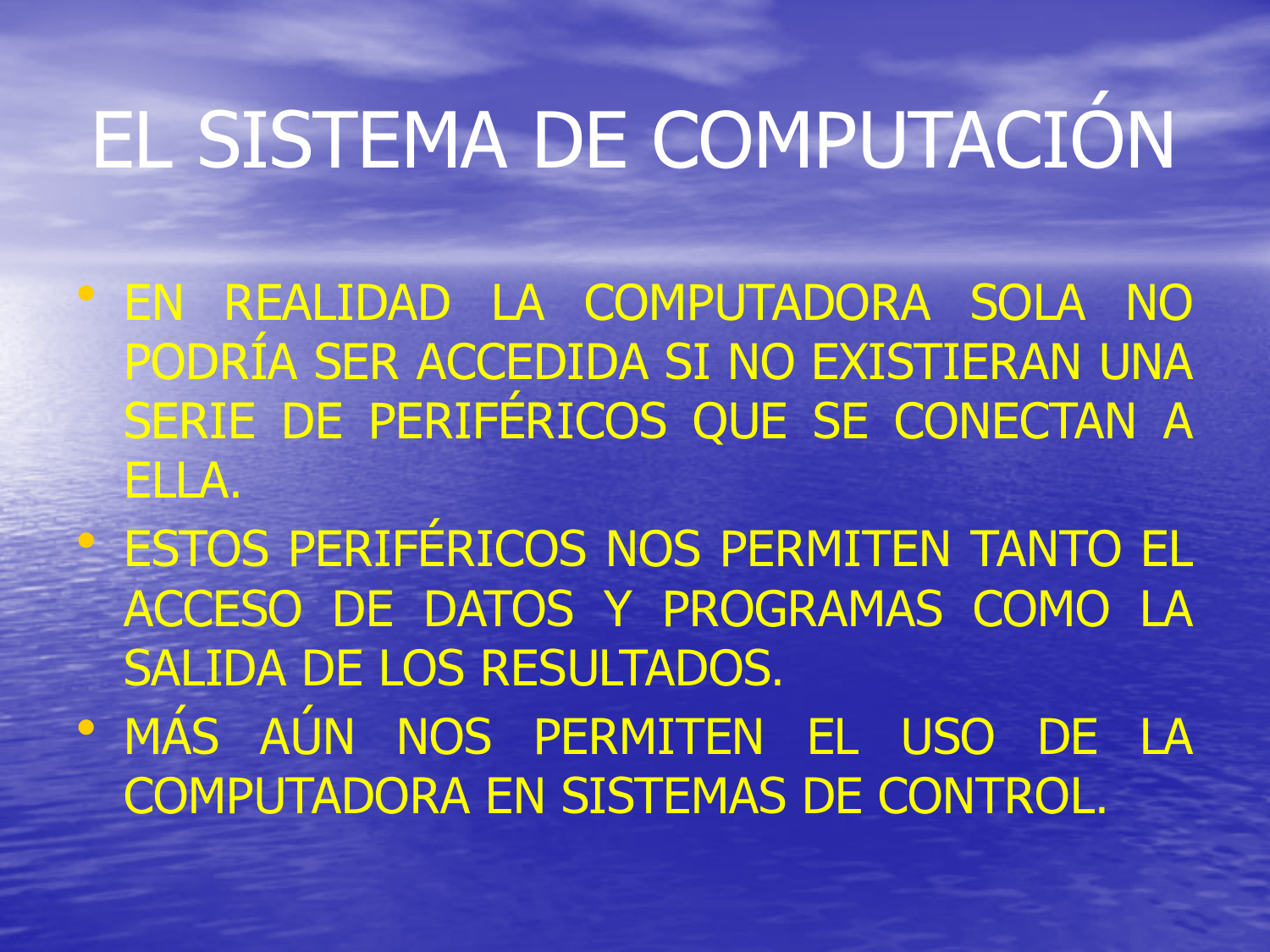

# EL SISTEMA DE COMPUTACIÓN
EN REALIDAD LA COMPUTADORA SOLA NO PODRÍA SER ACCEDIDA SI NO EXISTIERAN UNA SERIE DE PERIFÉRICOS QUE SE CONECTAN A ELLA.
ESTOS PERIFÉRICOS NOS PERMITEN TANTO EL ACCESO DE DATOS Y PROGRAMAS COMO LA SALIDA DE LOS RESULTADOS.
MÁS AÚN NOS PERMITEN EL USO DE LA COMPUTADORA EN SISTEMAS DE CONTROL.